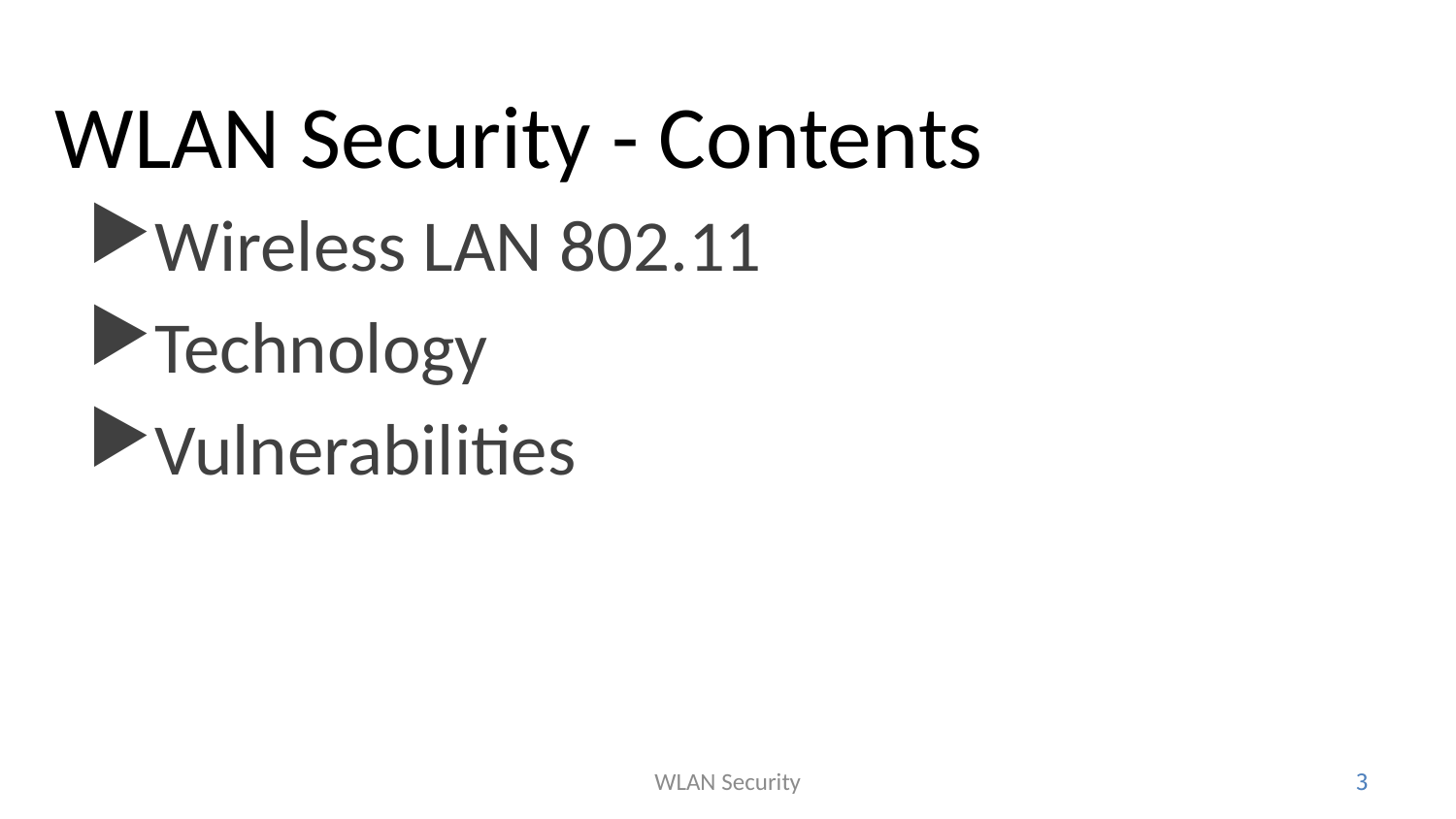

# WLAN Security - Contents
Wireless LAN 802.11
Technology
Vulnerabilities

WLAN Security
3